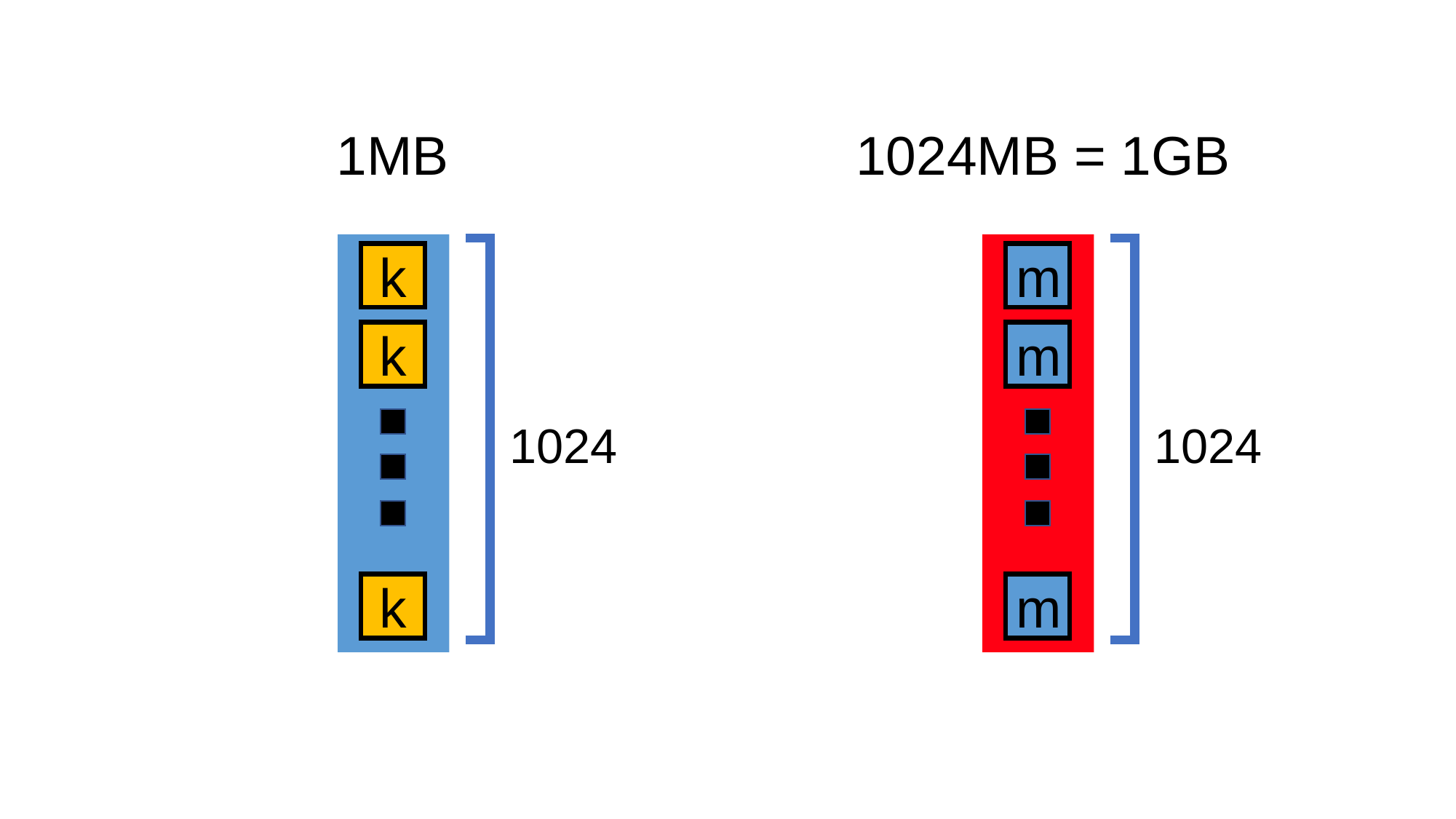

1MB
1024MB = 1GB

k
m
k
m

1024

1024

k
m